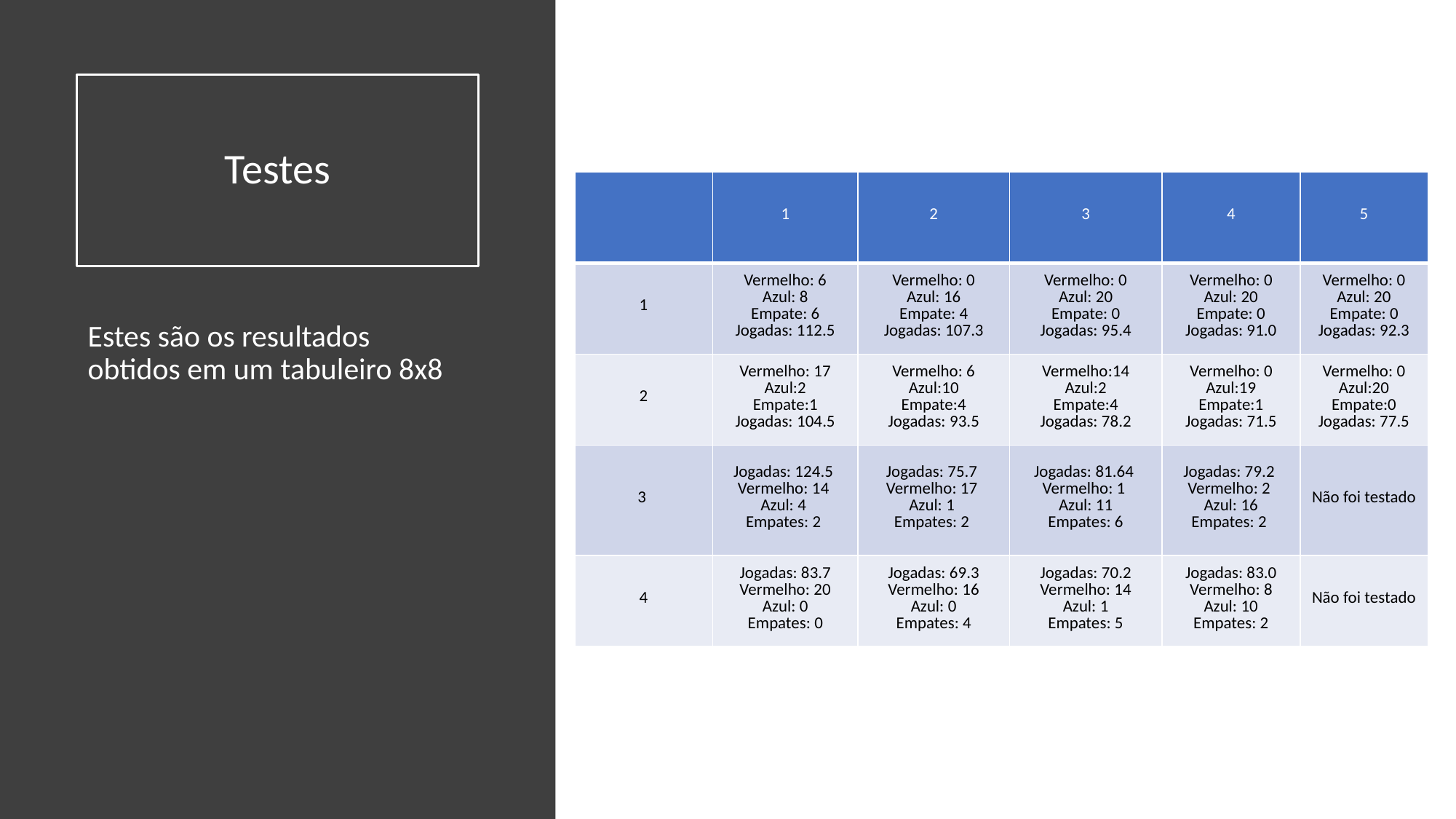

# Testes
|  | 1 | 2 | 3 | 4 | 5 |
| --- | --- | --- | --- | --- | --- |
| 1 | Vermelho: 6 Azul: 8 Empate: 6 Jogadas: 112.5 | Vermelho: 0 Azul: 16 Empate: 4 Jogadas: 107.3 | Vermelho: 0 Azul: 20 Empate: 0 Jogadas: 95.4 | Vermelho: 0 Azul: 20 Empate: 0 Jogadas: 91.0 | Vermelho: 0 Azul: 20 Empate: 0 Jogadas: 92.3 |
| 2 | Vermelho: 17 Azul:2 Empate:1 Jogadas: 104.5 | Vermelho: 6 Azul:10 Empate:4 Jogadas: 93.5 | Vermelho:14 Azul:2 Empate:4 Jogadas: 78.2 | Vermelho: 0 Azul:19 Empate:1 Jogadas: 71.5 | Vermelho: 0 Azul:20 Empate:0 Jogadas: 77.5 |
| 3 | Jogadas: 124.5  Vermelho: 14  Azul: 4  Empates: 2 | Jogadas: 75.7  Vermelho: 17  Azul: 1  Empates: 2 | Jogadas: 81.64  Vermelho: 1  Azul: 11 Empates: 6 | Jogadas: 79.2  Vermelho: 2  Azul: 16 Empates: 2 | Não foi testado |
| 4 | Jogadas: 83.7 Vermelho: 20 Azul: 0 Empates: 0 | Jogadas: 69.3 Vermelho: 16 Azul: 0 Empates: 4 | Jogadas: 70.2 Vermelho: 14 Azul: 1 Empates: 5 | Jogadas: 83.0 Vermelho: 8 Azul: 10 Empates: 2 | Não foi testado |
Estes são os resultados obtidos em um tabuleiro 8x8